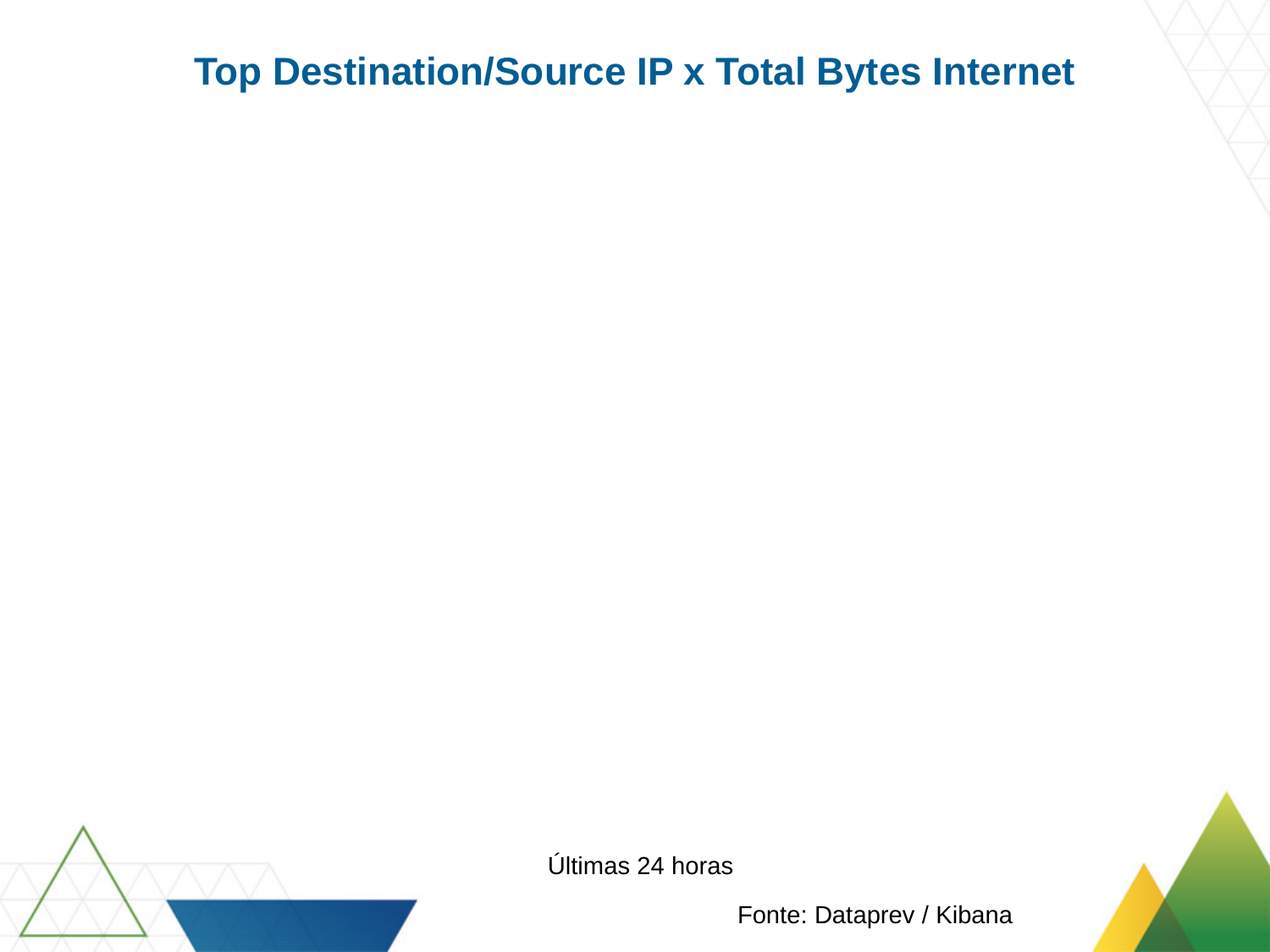

Top Destination/Source IP x Total Bytes Internet

Últimas 24 horas
Fonte: Dataprev / Kibana